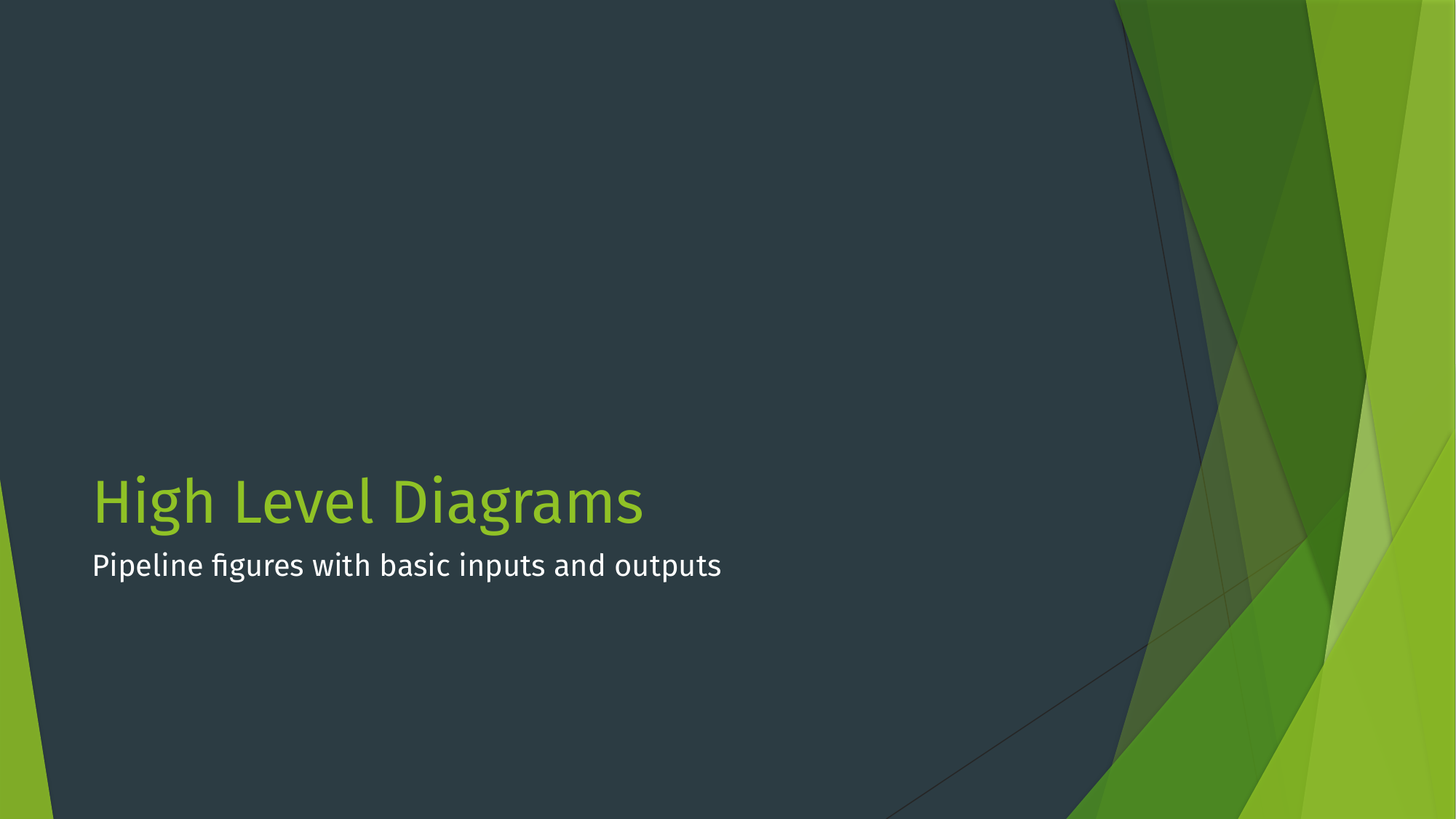

# High Level Diagrams
Pipeline figures with basic inputs and outputs